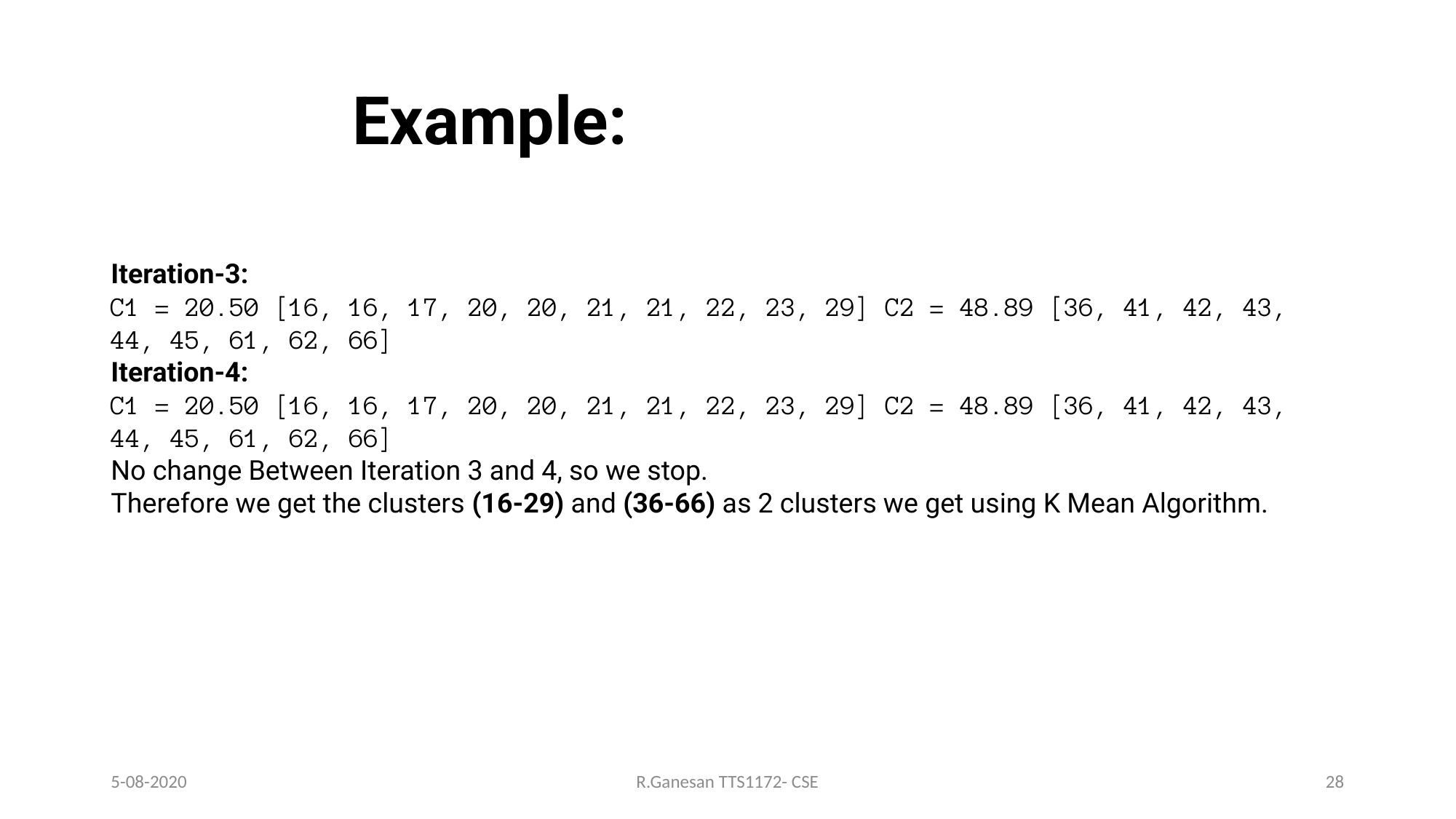

# Example:

Iteration-3:
C1 = 20.50 [16, 16, 17, 20, 20, 21, 21, 22, 23, 29] C2 = 48.89 [36, 41, 42, 43, 44, 45, 61, 62, 66]
Iteration-4:
C1 = 20.50 [16, 16, 17, 20, 20, 21, 21, 22, 23, 29] C2 = 48.89 [36, 41, 42, 43, 44, 45, 61, 62, 66]
No change Between Iteration 3 and 4, so we stop.
Therefore we get the clusters (16-29) and (36-66) as 2 clusters we get using K Mean Algorithm.

5-08-2020
R.Ganesan TTS1172- CSE
28